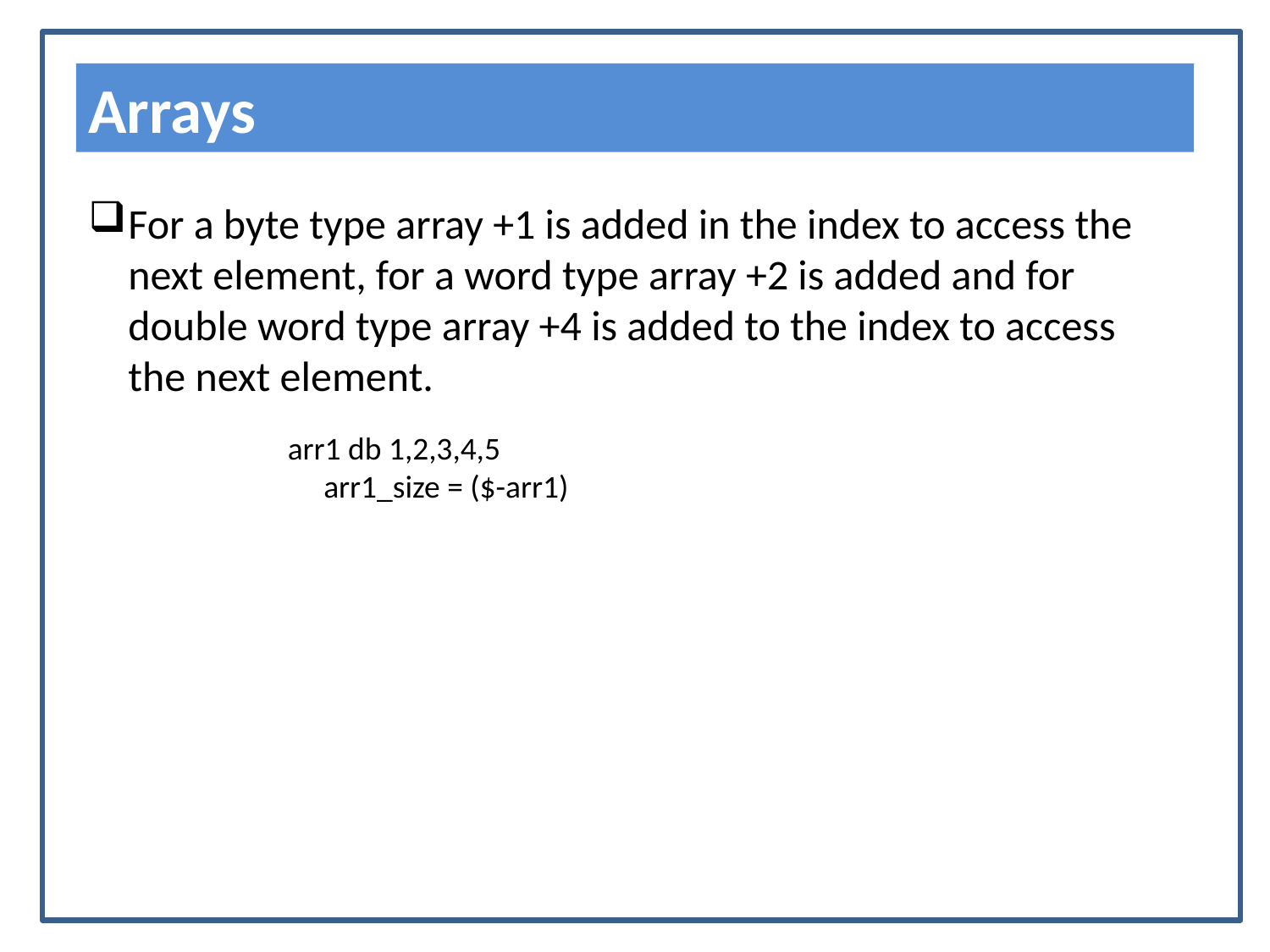

Arrays
For a byte type array +1 is added in the index to access the next element, for a word type array +2 is added and for double word type array +4 is added to the index to access the next element.
arr1 db 1,2,3,4,5
     arr1_size = ($-arr1)